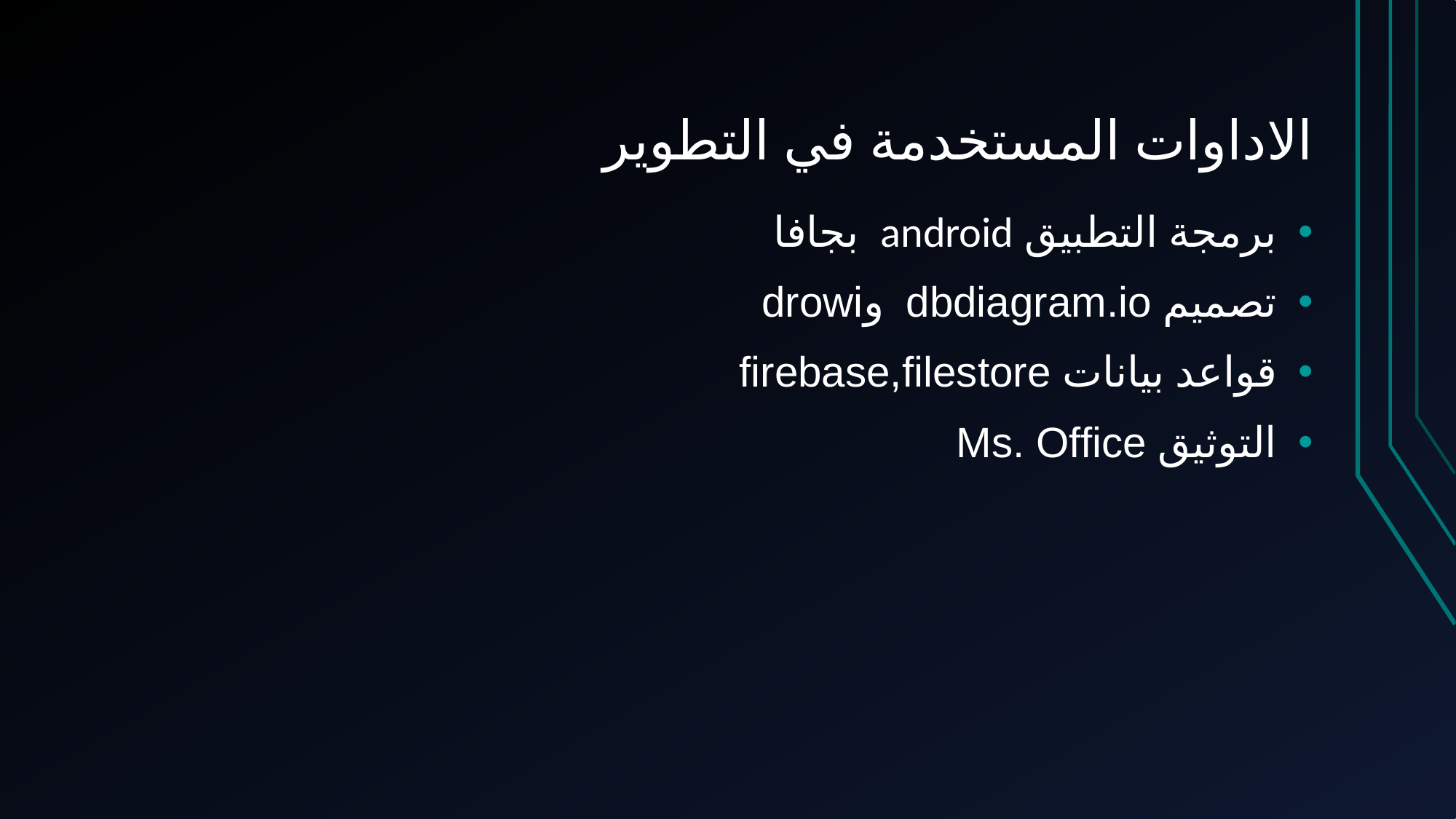

# الاداوات المستخدمة في التطوير
برمجة التطبيق android  بجافا
تصميم dbdiagram.io  وdrowi
قواعد بيانات firebase,filestore
التوثيق Ms. Office